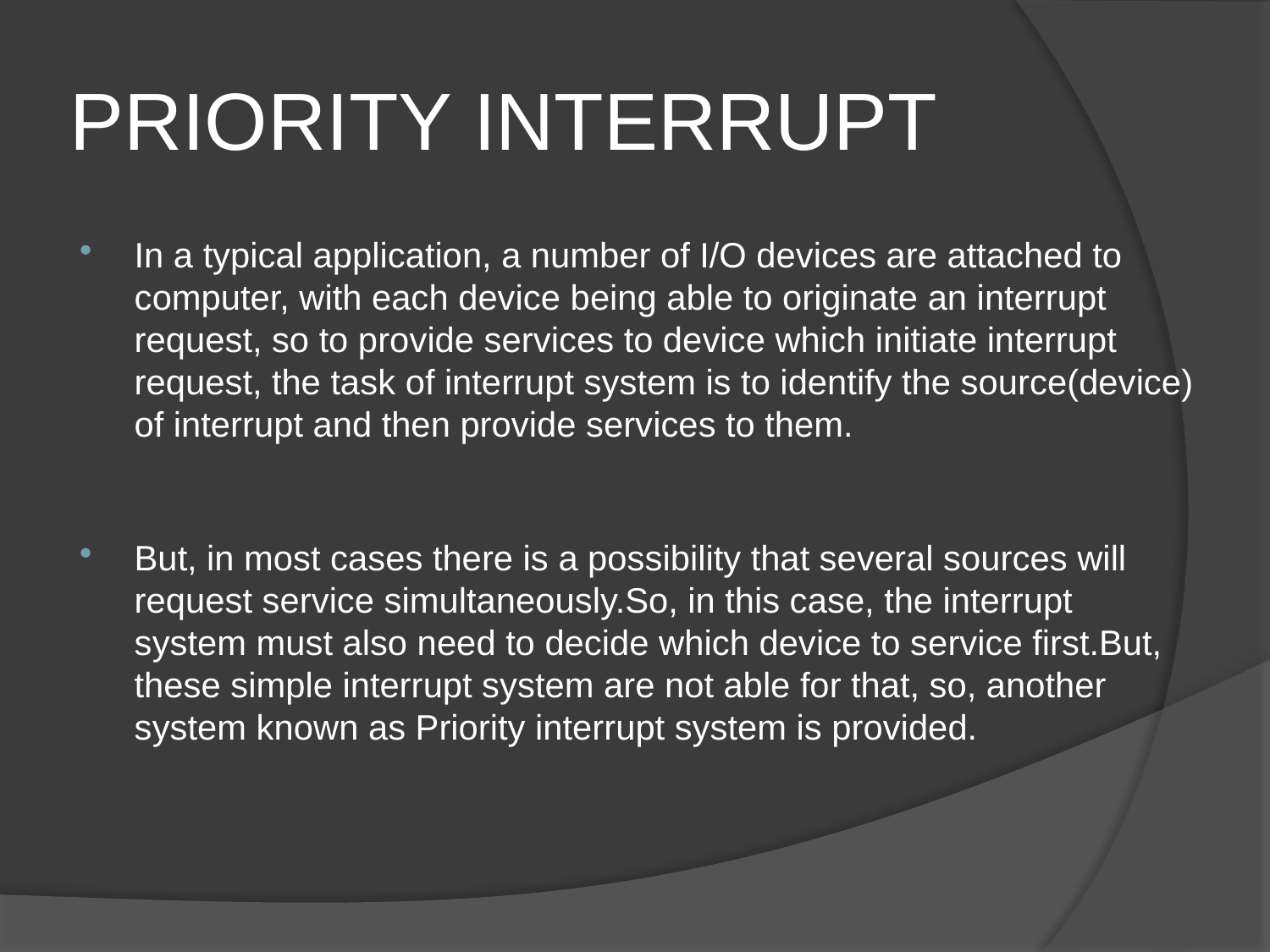

# PRIORITY INTERRUPT
In a typical application, a number of I/O devices are attached to computer, with each device being able to originate an interrupt request, so to provide services to device which initiate interrupt request, the task of interrupt system is to identify the source(device) of interrupt and then provide services to them.
But, in most cases there is a possibility that several sources will request service simultaneously.So, in this case, the interrupt system must also need to decide which device to service first.But, these simple interrupt system are not able for that, so, another system known as Priority interrupt system is provided.